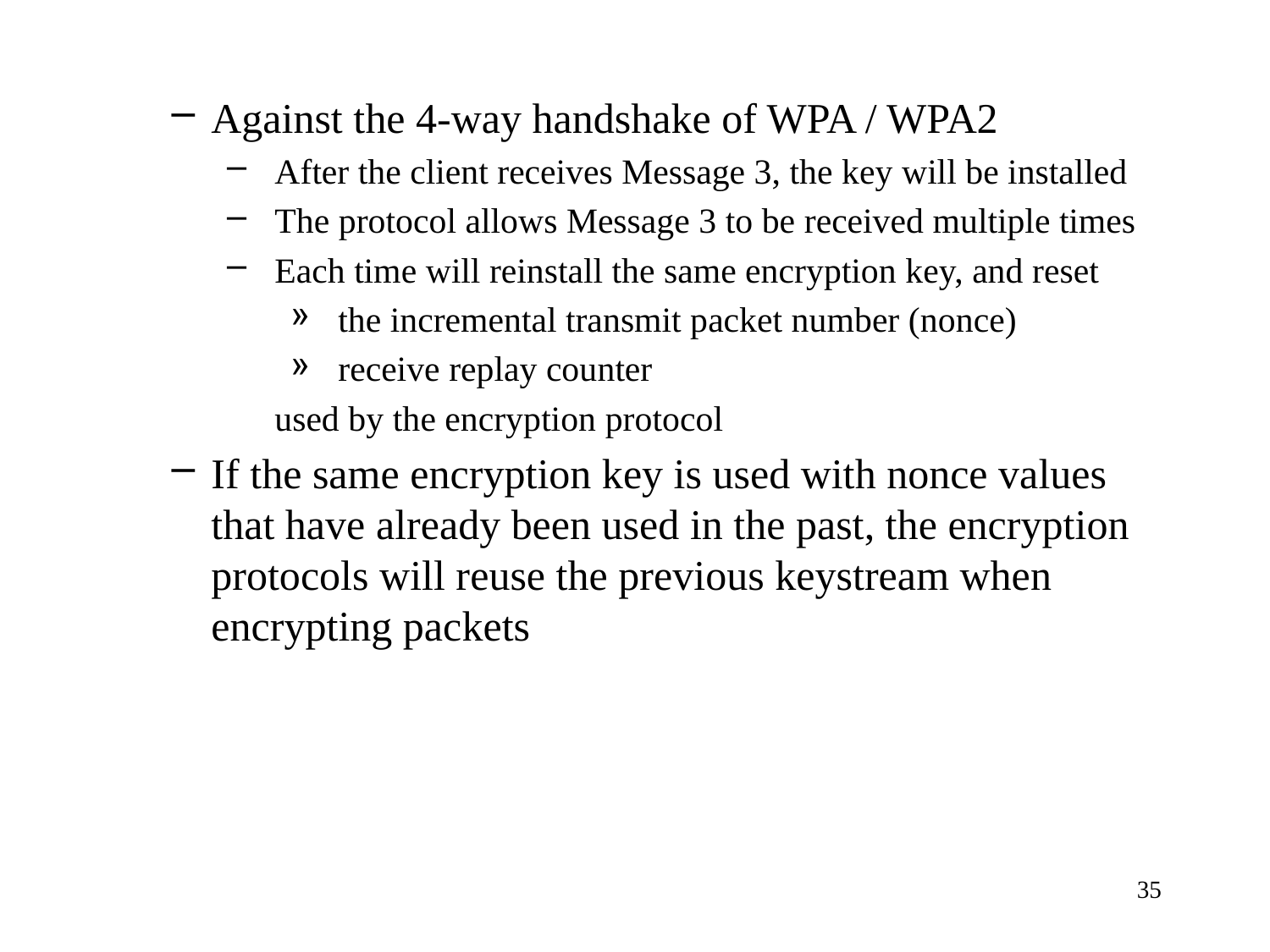

Against the 4-way handshake of WPA / WPA2
After the client receives Message 3, the key will be installed
The protocol allows Message 3 to be received multiple times
Each time will reinstall the same encryption key, and reset
the incremental transmit packet number (nonce)
receive replay counter
	used by the encryption protocol
If the same encryption key is used with nonce values that have already been used in the past, the encryption protocols will reuse the previous keystream when encrypting packets
35